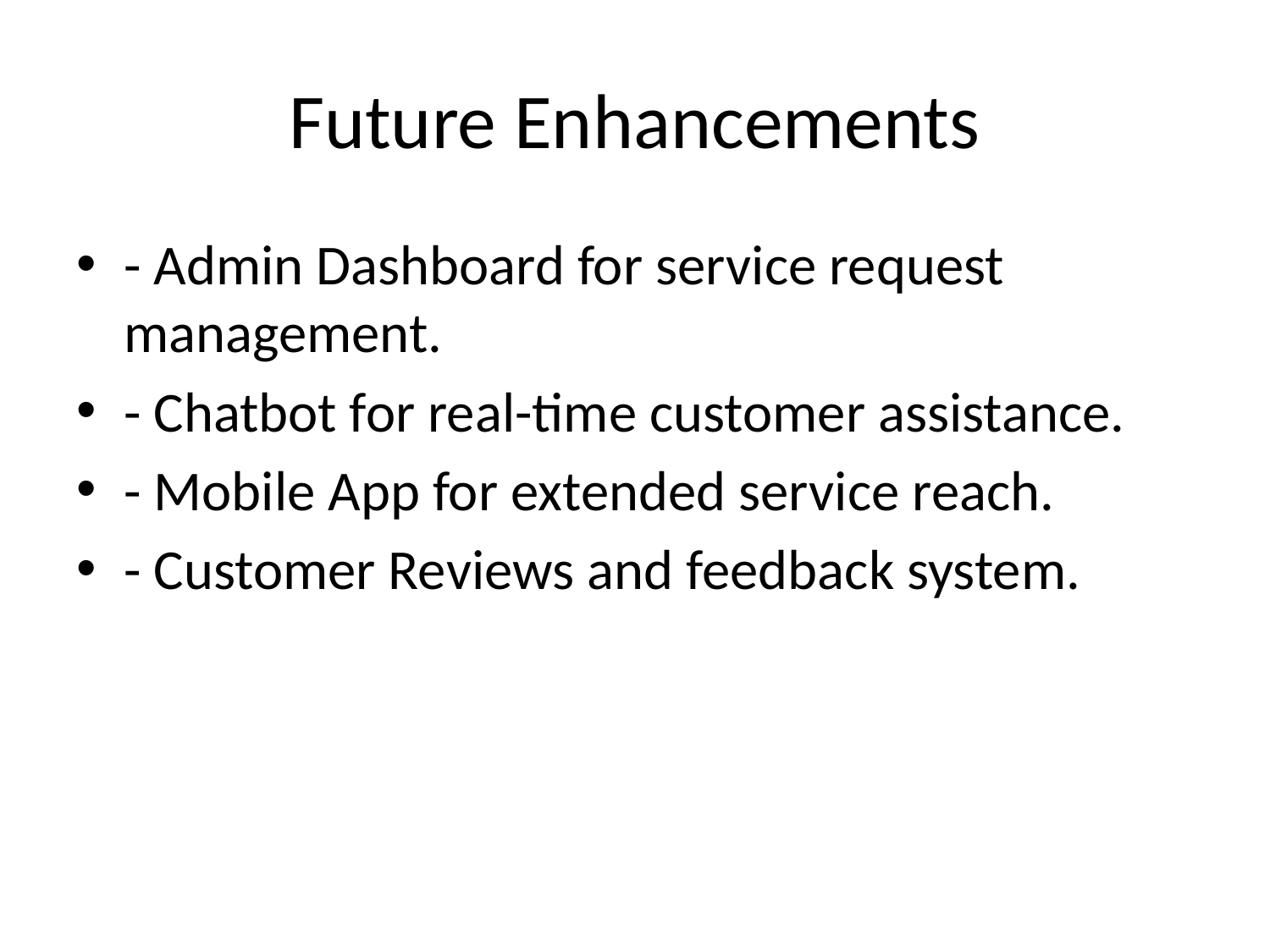

# Future Enhancements
- Admin Dashboard for service request management.
- Chatbot for real-time customer assistance.
- Mobile App for extended service reach.
- Customer Reviews and feedback system.